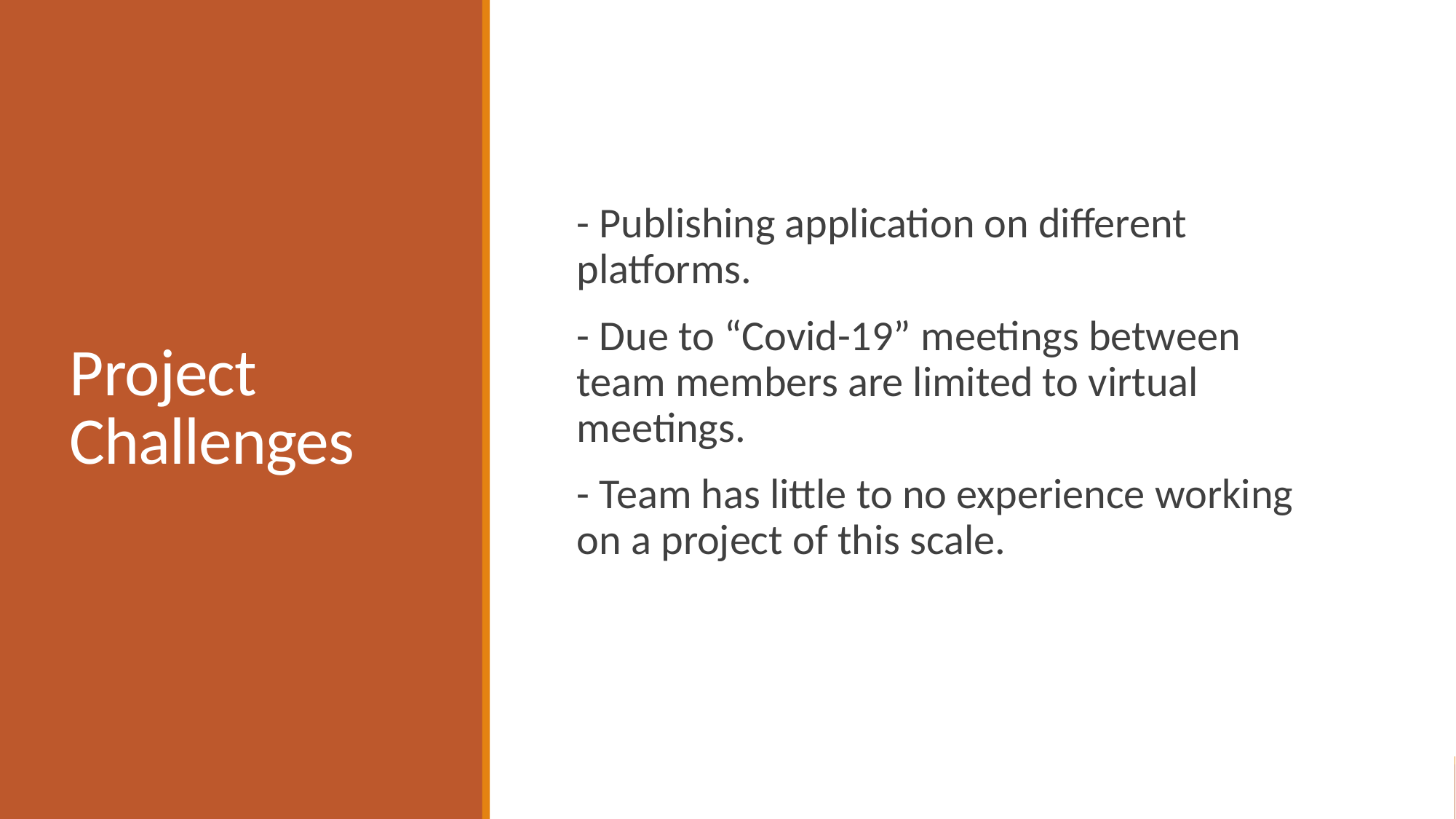

# Project Challenges
- Publishing application on different platforms.
- Due to “Covid-19” meetings between team members are limited to virtual meetings.
- Team has little to no experience working on a project of this scale.